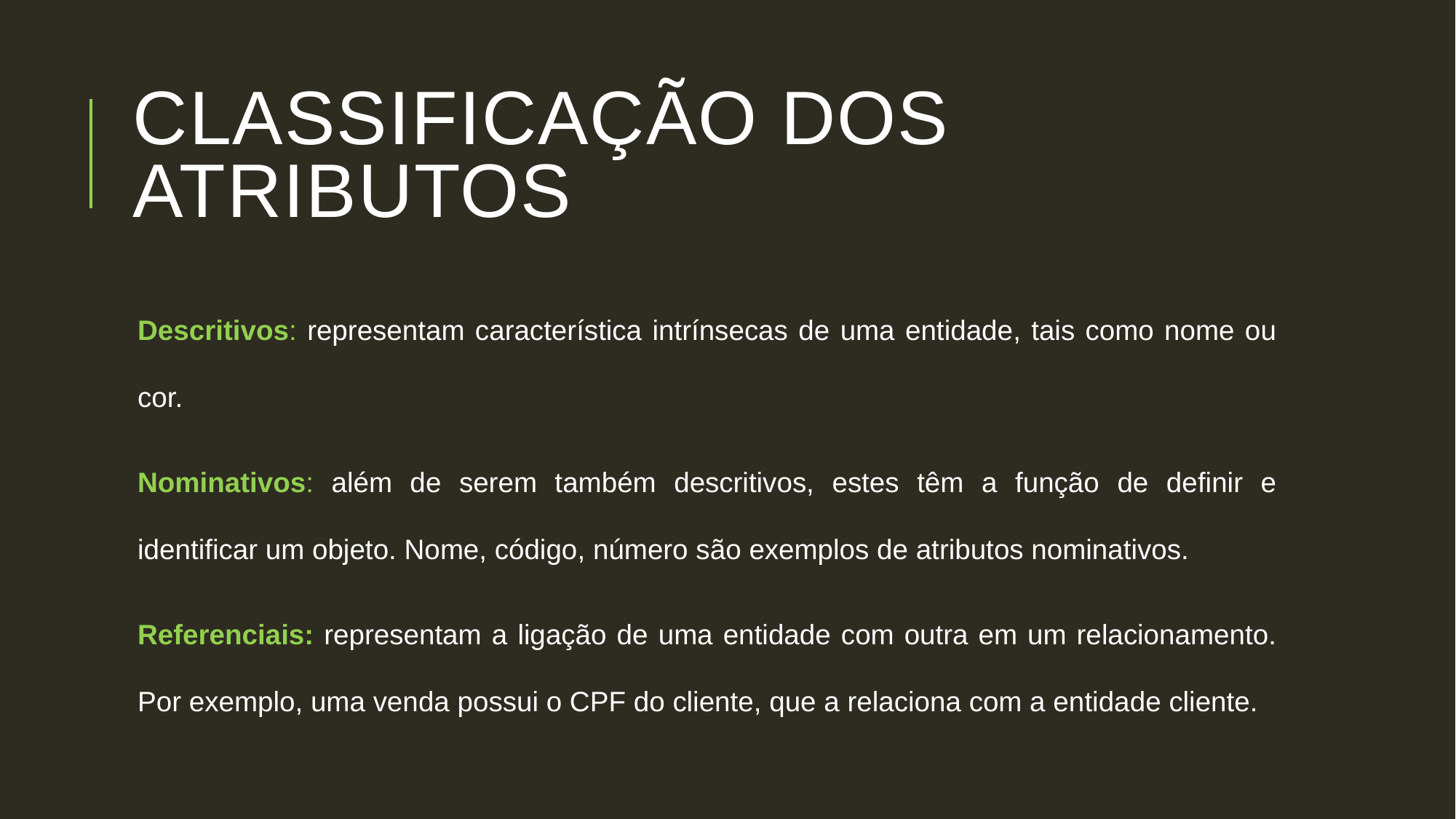

# CLASSIFICAÇÃO DOS ATRIBUTOS
Descritivos: representam característica intrínsecas de uma entidade, tais como nome ou cor.
Nominativos: além de serem também descritivos, estes têm a função de definir e identificar um objeto. Nome, código, número são exemplos de atributos nominativos.
Referenciais: representam a ligação de uma entidade com outra em um relacionamento. Por exemplo, uma venda possui o CPF do cliente, que a relaciona com a entidade cliente.